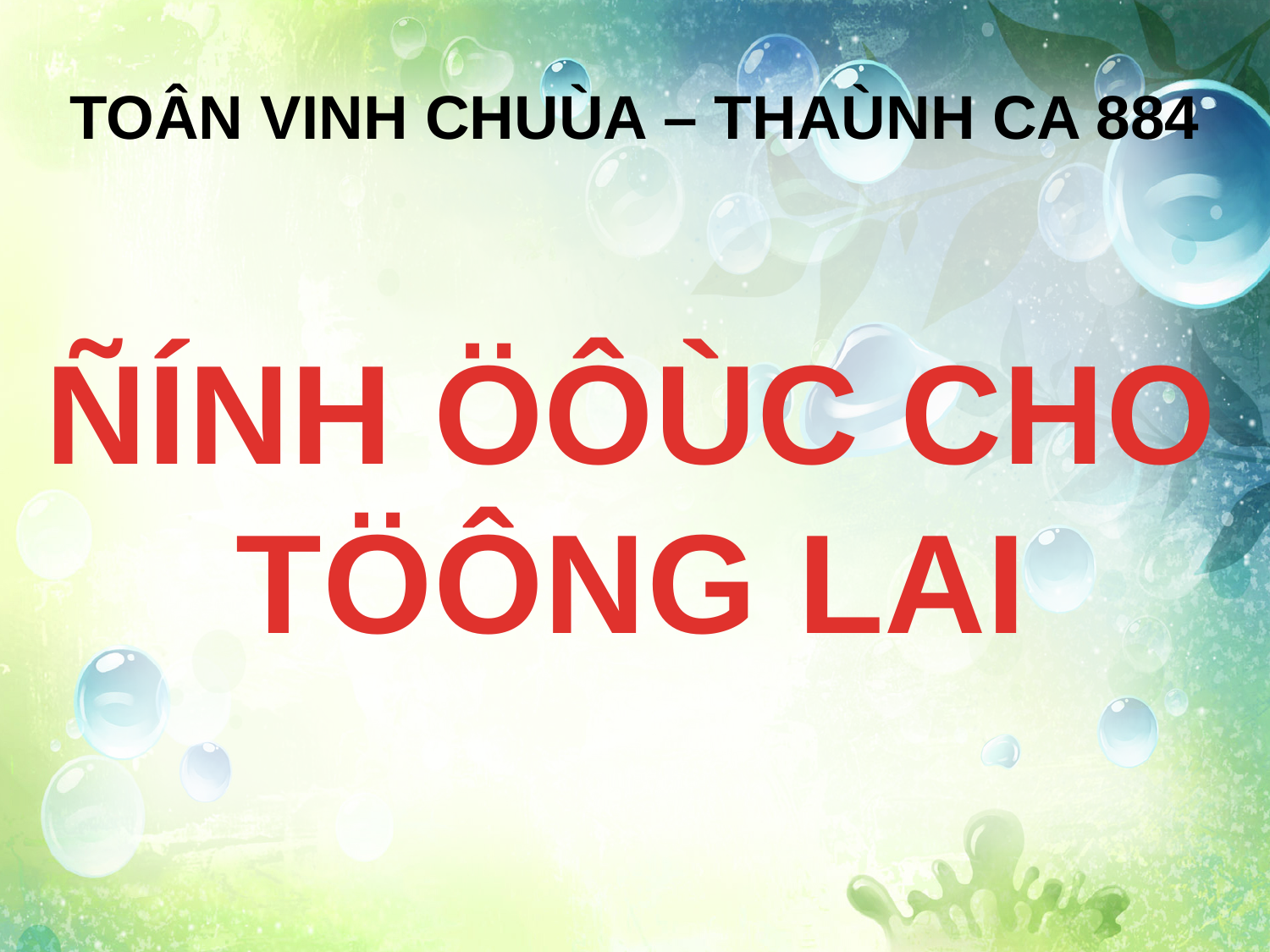

TOÂN VINH CHUÙA – THAÙNH CA 884
ÑÍNH ÖÔÙC CHO TÖÔNG LAI